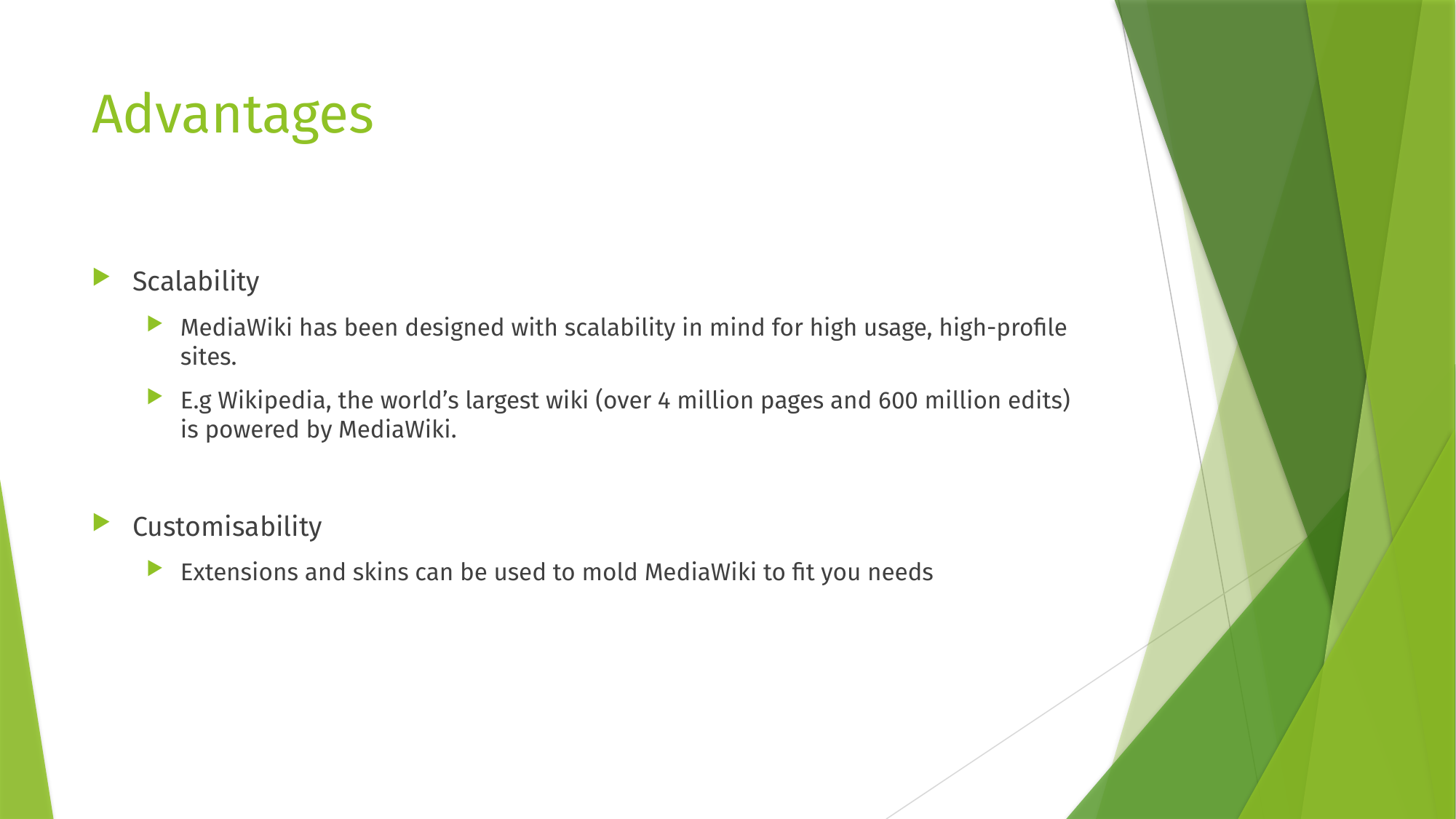

# Advantages
Scalability
MediaWiki has been designed with scalability in mind for high usage, high-profile sites.
E.g Wikipedia, the world’s largest wiki (over 4 million pages and 600 million edits) is powered by MediaWiki.

Customisability
Extensions and skins can be used to mold MediaWiki to fit you needs